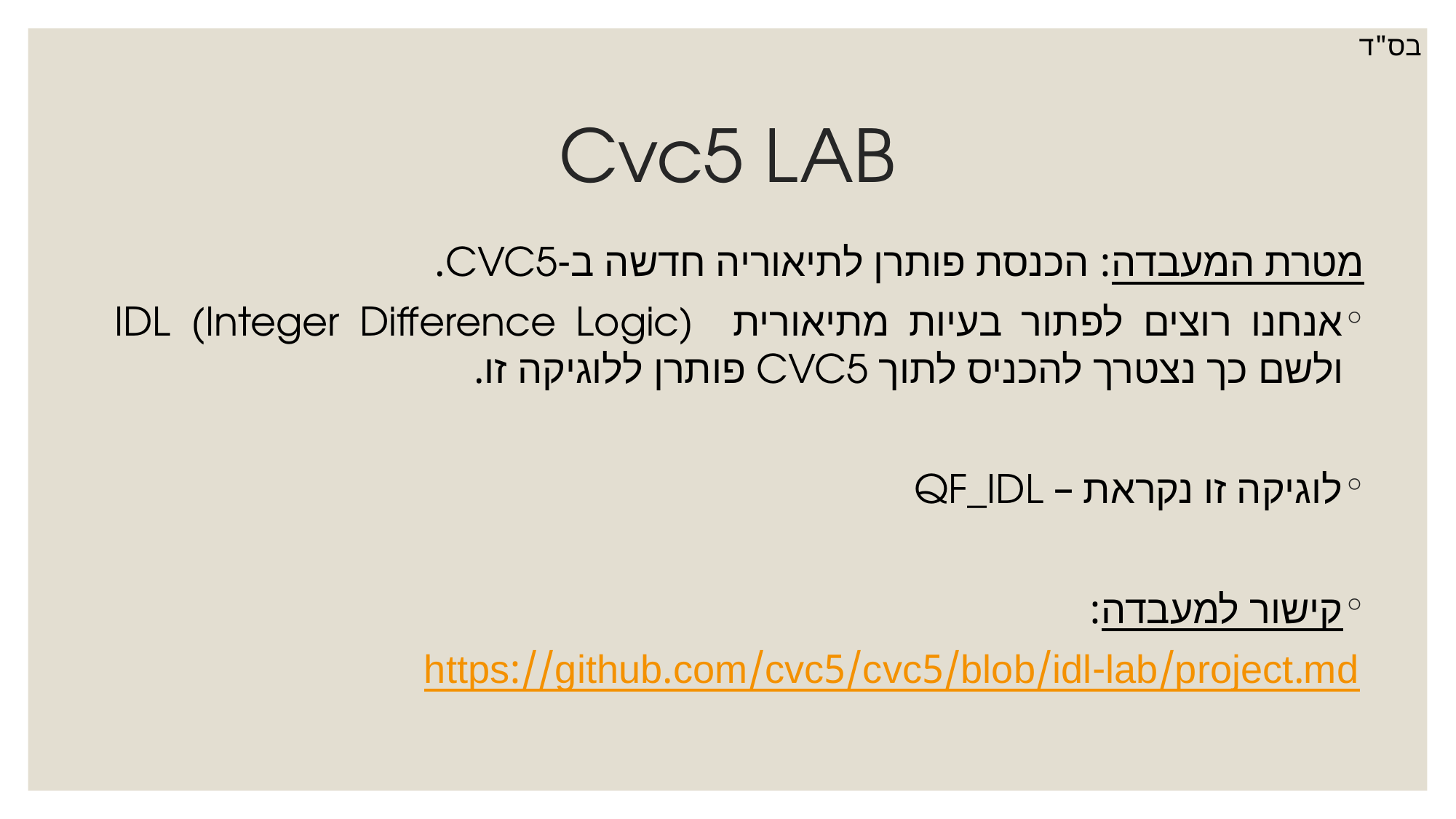

בס"ד
# Cvc5 LAB
מטרת המעבדה: הכנסת פותרן לתיאוריה חדשה ב-CVC5.
אנחנו רוצים לפתור בעיות מתיאורית  IDL (Integer Difference Logic) ולשם כך נצטרך להכניס לתוך CVC5 פותרן ללוגיקה זו.

לוגיקה זו נקראת – QF_IDL

קישור למעבדה:
 https://github.com/cvc5/cvc5/blob/idl-lab/project.md